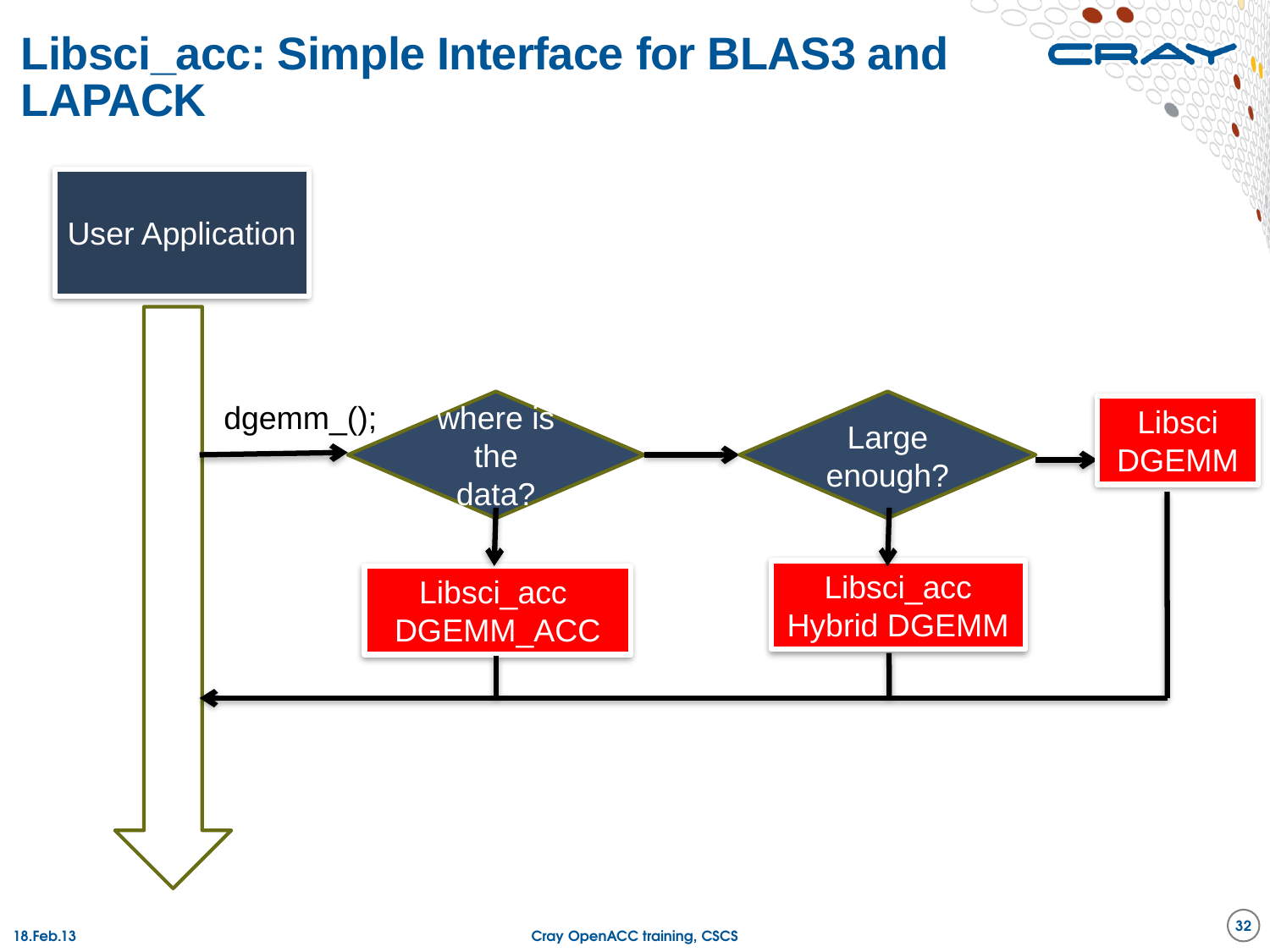

# Libsci_acc: Simple Interface for BLAS3 and LAPACK

User Application

dgemm_();
where is the data?
Large enough?
Libsci DGEMM
On Host
On GPU
Libsci_acc
Hybrid DGEMM
Libsci_acc
DGEMM_ACC
32
18.Feb.13
Cray OpenACC training, CSCS